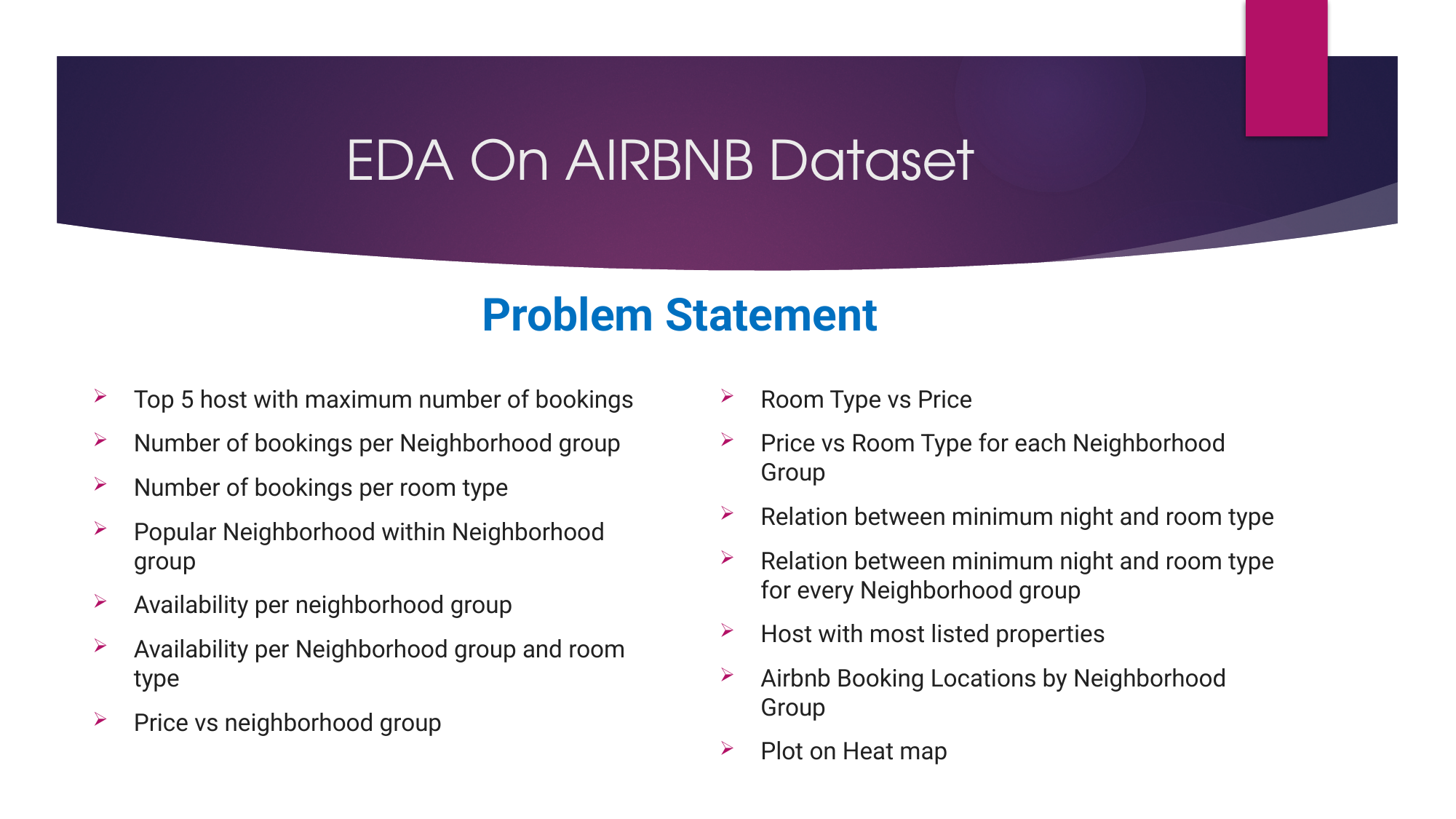

# EDA On AIRBNB Dataset
Problem Statement
Top 5 host with maximum number of bookings
Number of bookings per Neighborhood group
Number of bookings per room type
Popular Neighborhood within Neighborhood group
Availability per neighborhood group
Availability per Neighborhood group and room type
Price vs neighborhood group
Room Type vs Price
Price vs Room Type for each Neighborhood Group
Relation between minimum night and room type
Relation between minimum night and room type for every Neighborhood group
Host with most listed properties
Airbnb Booking Locations by Neighborhood Group
Plot on Heat map